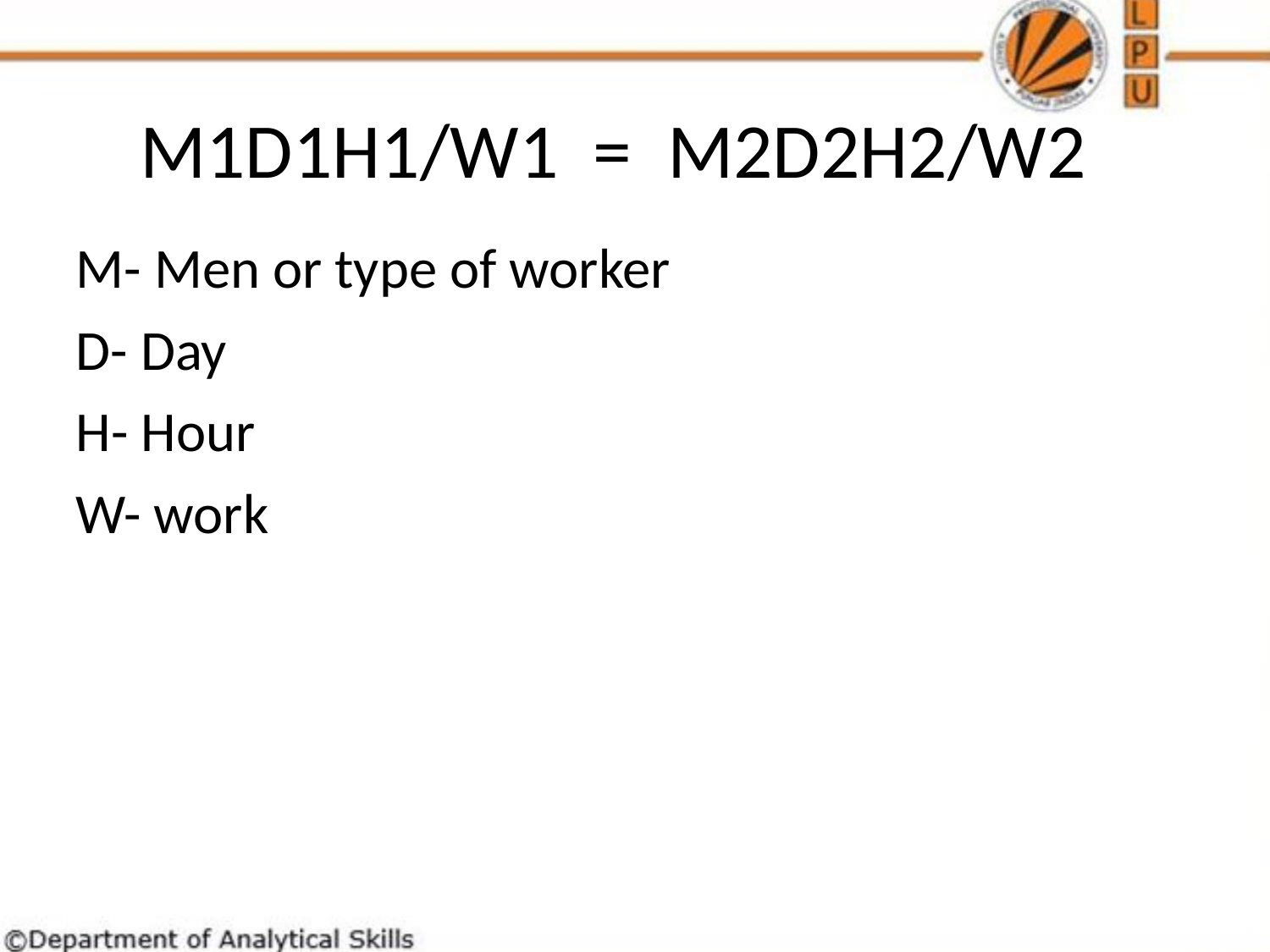

# M1D1H1/W1  =  M2D2H2/W2
M- Men or type of worker
D- Day
H- Hour
W- work